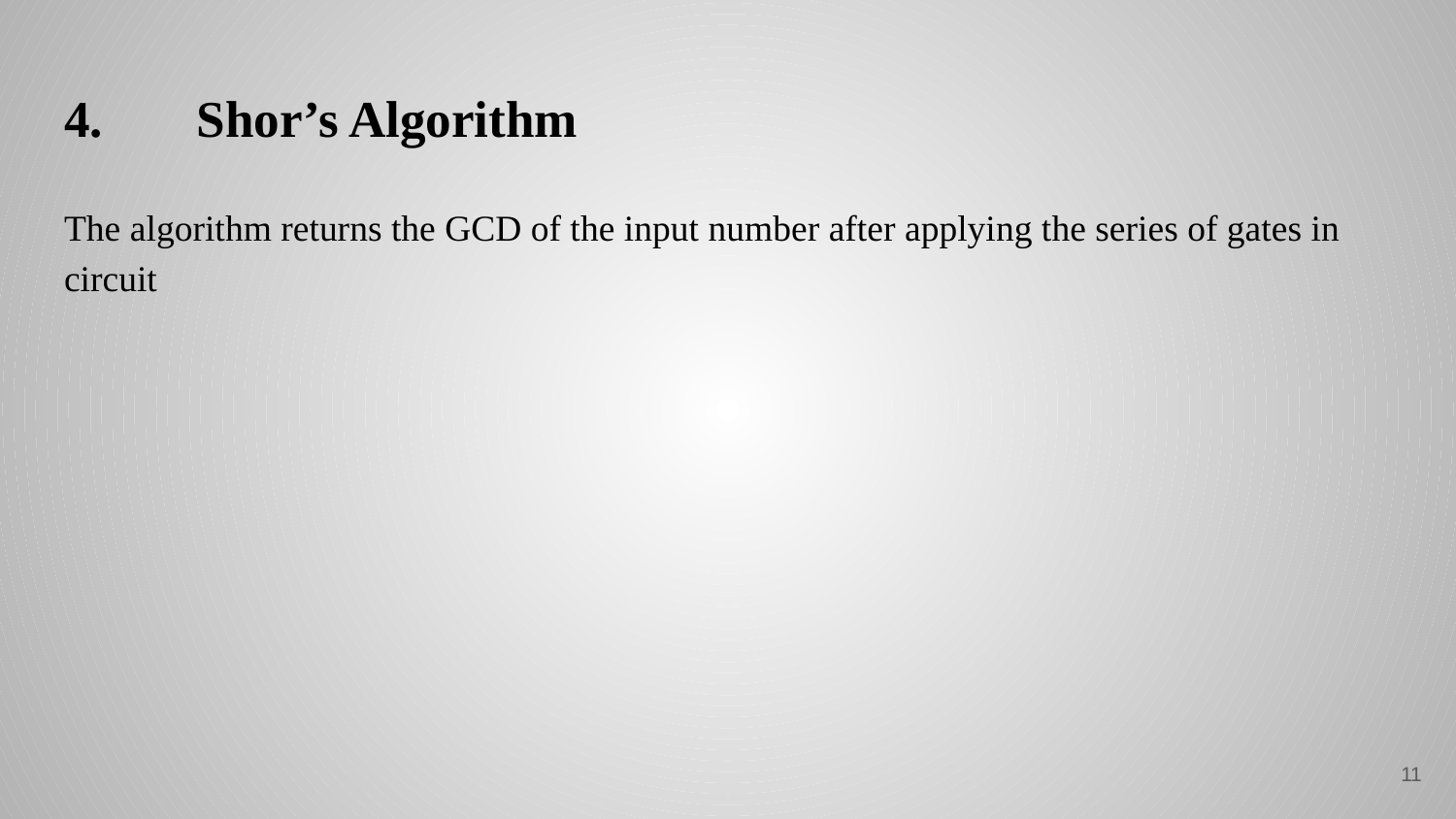

# 4.	Shor’s Algorithm
The algorithm returns the GCD of the input number after applying the series of gates in circuit

11